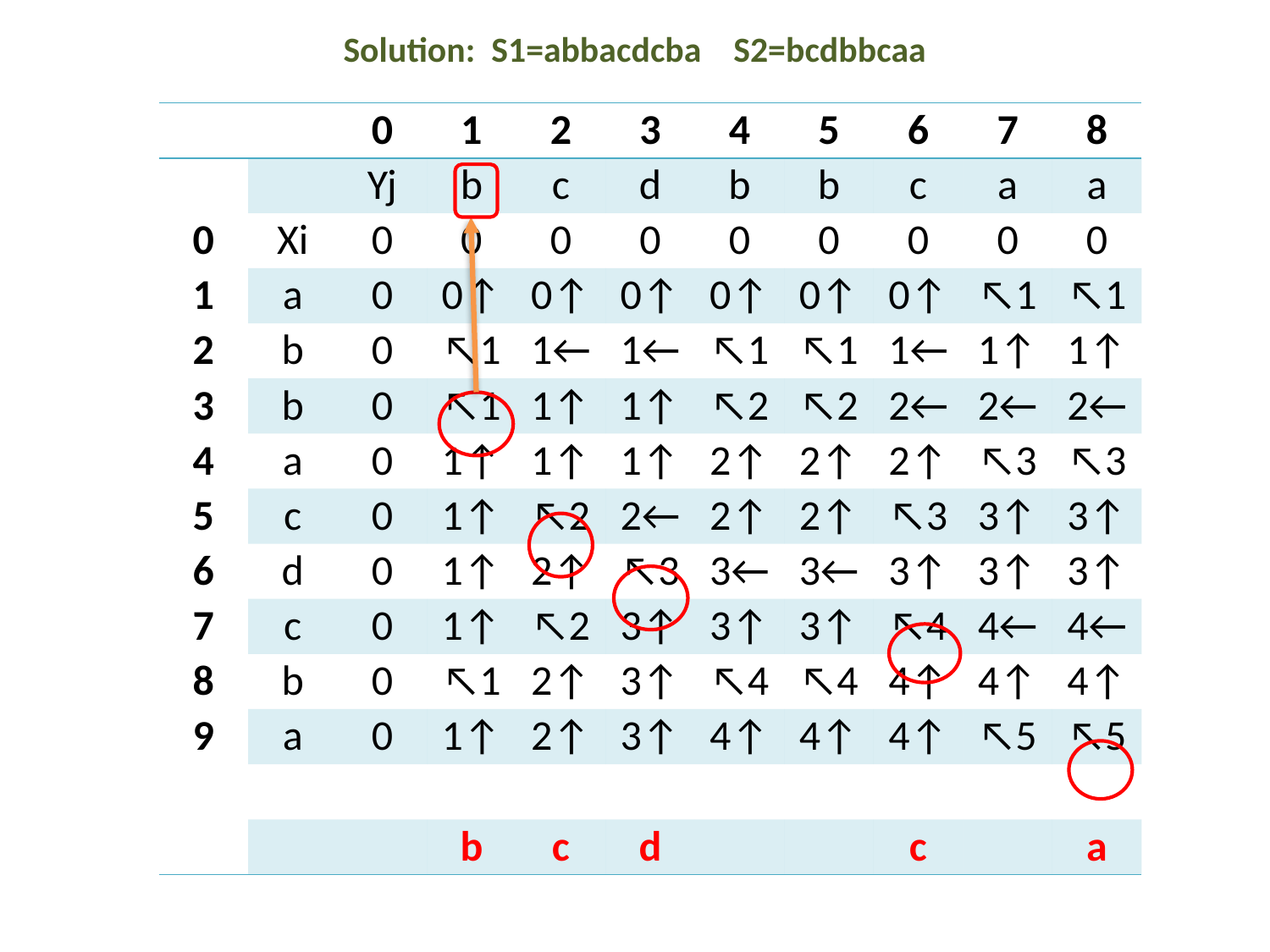

Solution:  S1=abbacdcba    S2=bcdbbcaa
|  |  | 0 | 1 | 2 | 3 | 4 | 5 | 6 | 7 | 8 |
| --- | --- | --- | --- | --- | --- | --- | --- | --- | --- | --- |
|  |  | Yj | b | c | d | b | b | c | a | a |
| 0 | Xi | 0 | 0 | 0 | 0 | 0 | 0 | 0 | 0 | 0 |
| 1 | a | 0 | 0↑ | 0↑ | 0↑ | 0↑ | 0↑ | 0↑ | ↖1 | ↖1 |
| 2 | b | 0 | ↖1 | 1← | 1← | ↖1 | ↖1 | 1← | 1↑ | 1↑ |
| 3 | b | 0 | ↖1 | 1↑ | 1↑ | ↖2 | ↖2 | 2← | 2← | 2← |
| 4 | a | 0 | 1↑ | 1↑ | 1↑ | 2↑ | 2↑ | 2↑ | ↖3 | ↖3 |
| 5 | c | 0 | 1↑ | ↖2 | 2← | 2↑ | 2↑ | ↖3 | 3↑ | 3↑ |
| 6 | d | 0 | 1↑ | 2↑ | ↖3 | 3← | 3← | 3↑ | 3↑ | 3↑ |
| 7 | c | 0 | 1↑ | ↖2 | 3↑ | 3↑ | 3↑ | ↖4 | 4← | 4← |
| 8 | b | 0 | ↖1 | 2↑ | 3↑ | ↖4 | ↖4 | 4↑ | 4↑ | 4↑ |
| 9 | a | 0 | 1↑ | 2↑ | 3↑ | 4↑ | 4↑ | 4↑ | ↖5 | ↖5 |
|  |  |  |  |  |  |  |  |  |  |  |
|  |  |  | b | c | d |  |  | c |  | a |